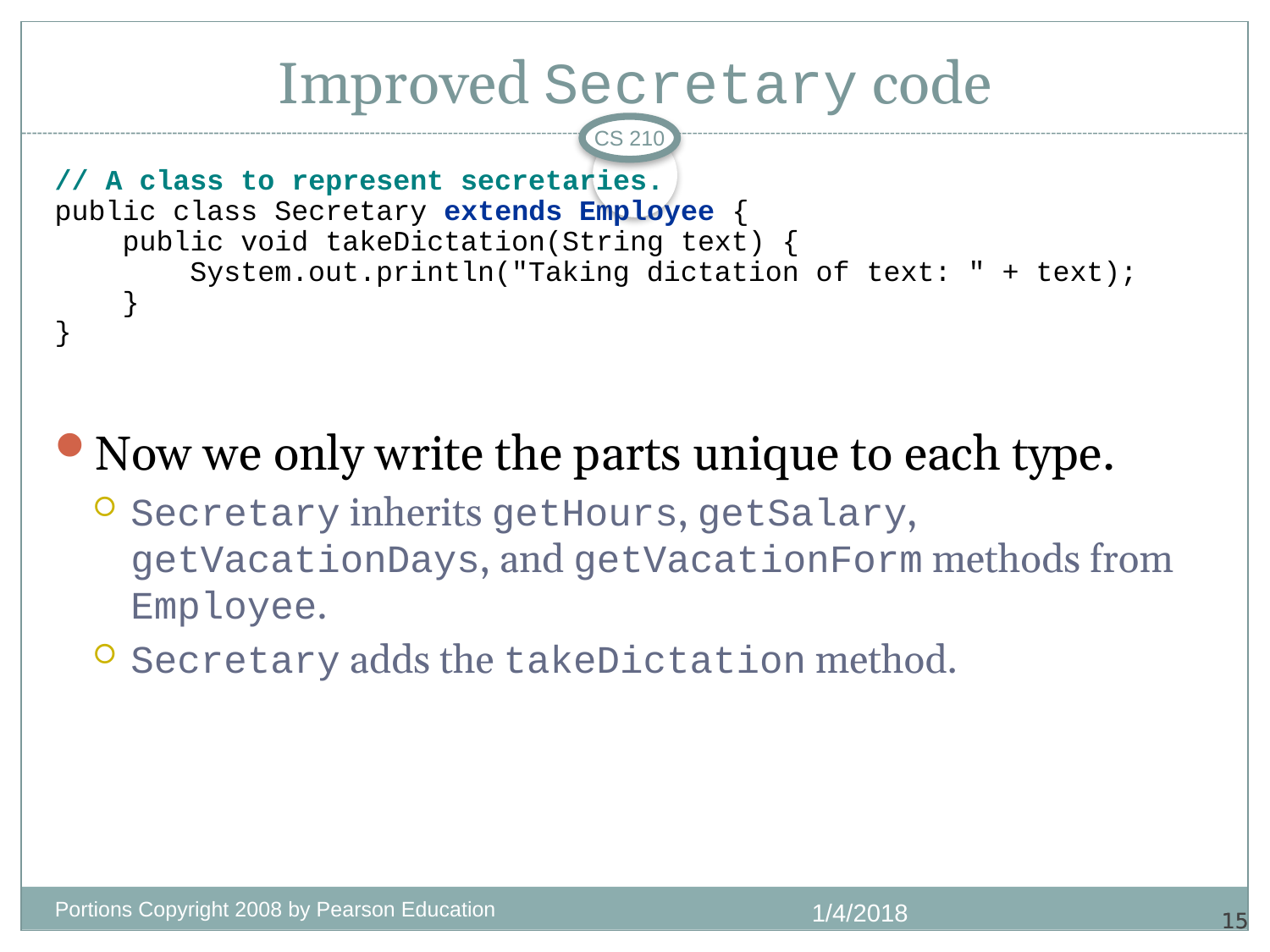

# Improved Secretary code
CS 210
// A class to represent secretaries.
public class Secretary extends Employee {
    public void takeDictation(String text) {
        System.out.println("Taking dictation of text: " + text);
    }
}

Now we only write the parts unique to each type.
Secretary inherits getHours, getSalary, getVacationDays, and getVacationForm methods from Employee.
Secretary adds the takeDictation method.
Portions Copyright 2008 by Pearson Education
1/4/2018